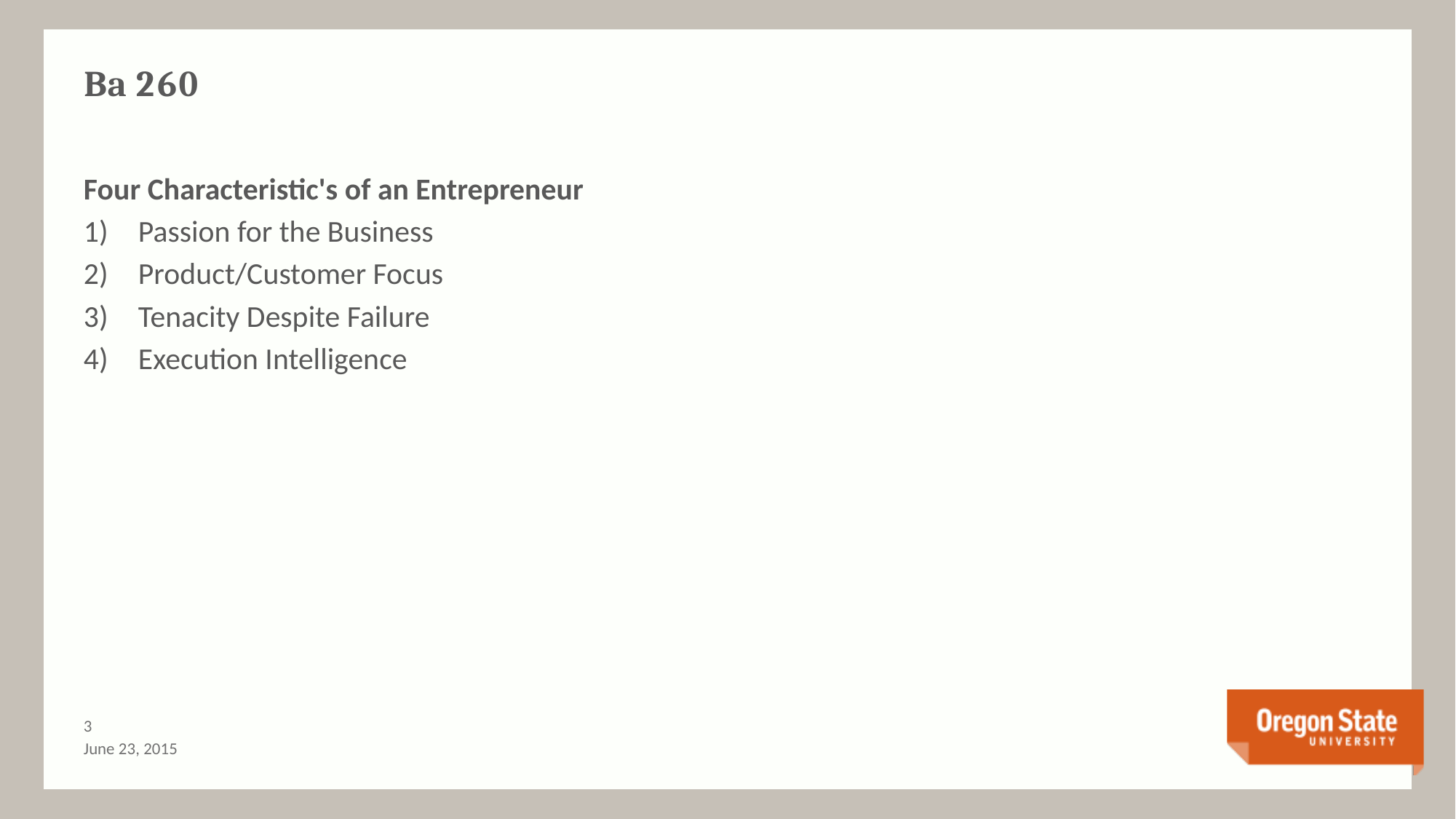

# Ba 260
Four Characteristic's of an Entrepreneur
Passion for the Business
Product/Customer Focus
Tenacity Despite Failure
Execution Intelligence

3
June 23, 2015